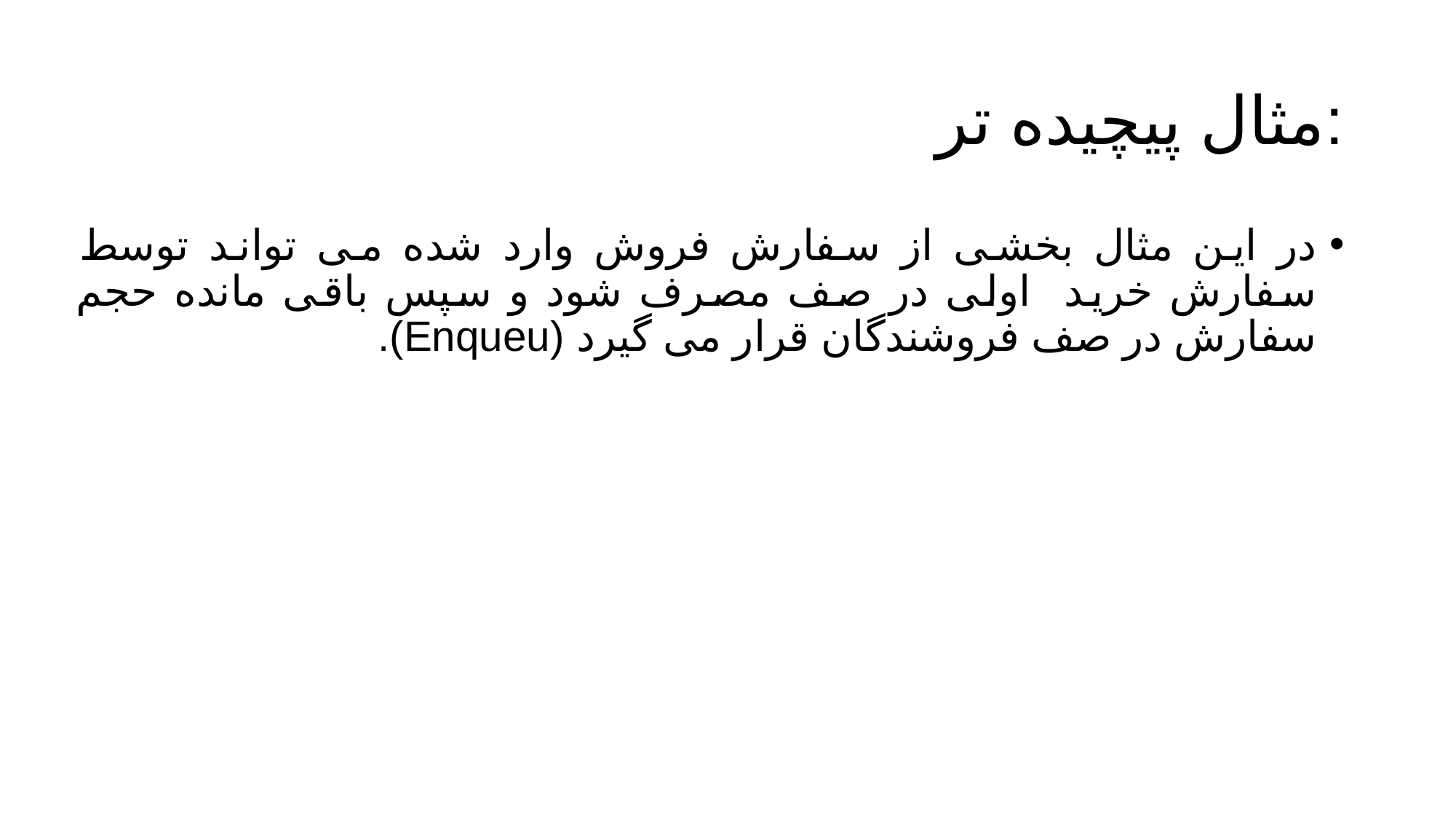

# مثال پیچیده تر:
در این مثال بخشی از سفارش فروش وارد شده می تواند توسط سفارش خرید  اولی در صف مصرف شود و سپس باقی مانده حجم سفارش در صف فروشندگان قرار می گیرد (Enqueu).